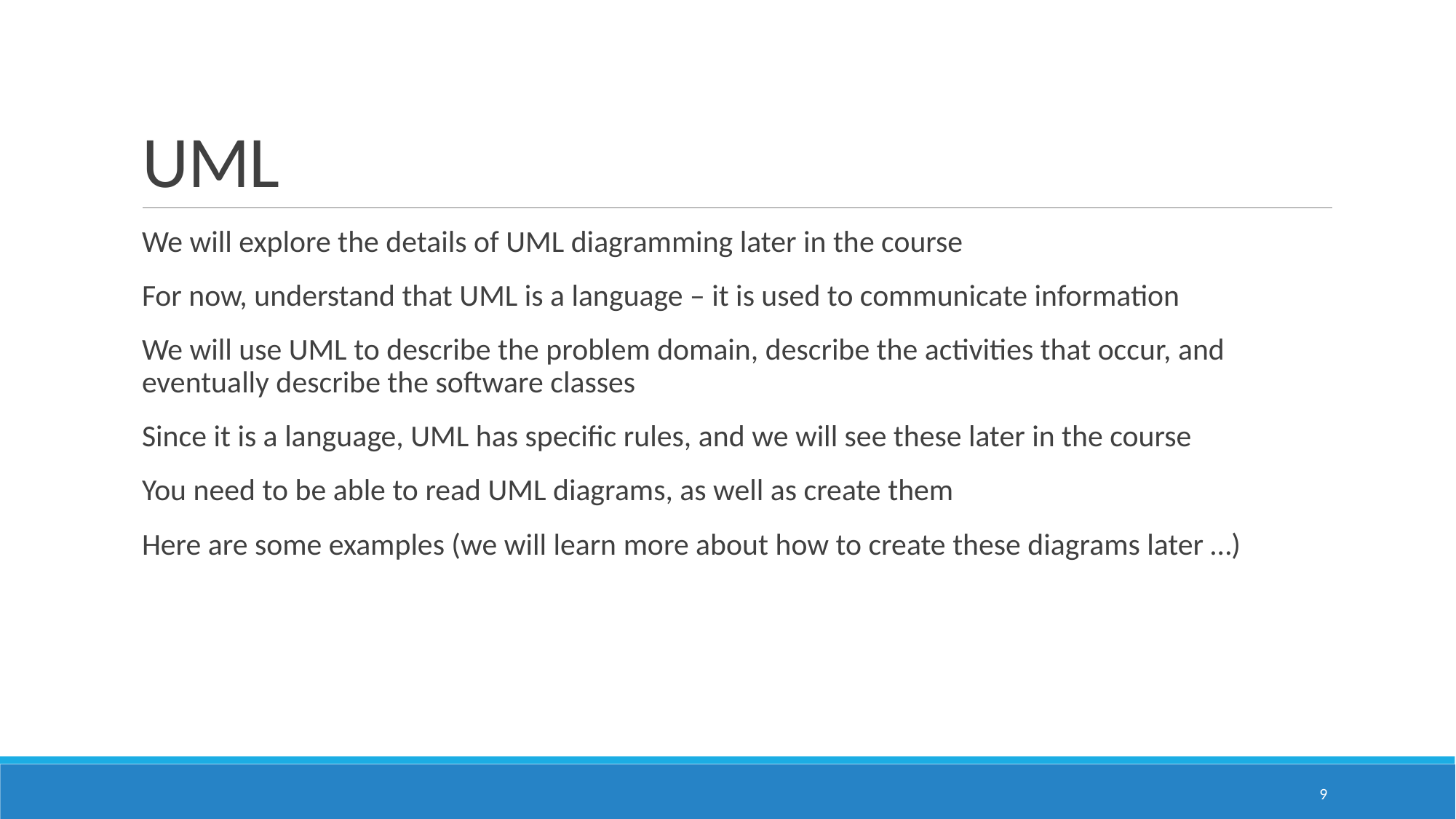

# UML
We will explore the details of UML diagramming later in the course
For now, understand that UML is a language – it is used to communicate information
We will use UML to describe the problem domain, describe the activities that occur, and eventually describe the software classes
Since it is a language, UML has specific rules, and we will see these later in the course
You need to be able to read UML diagrams, as well as create them
Here are some examples (we will learn more about how to create these diagrams later …)
9